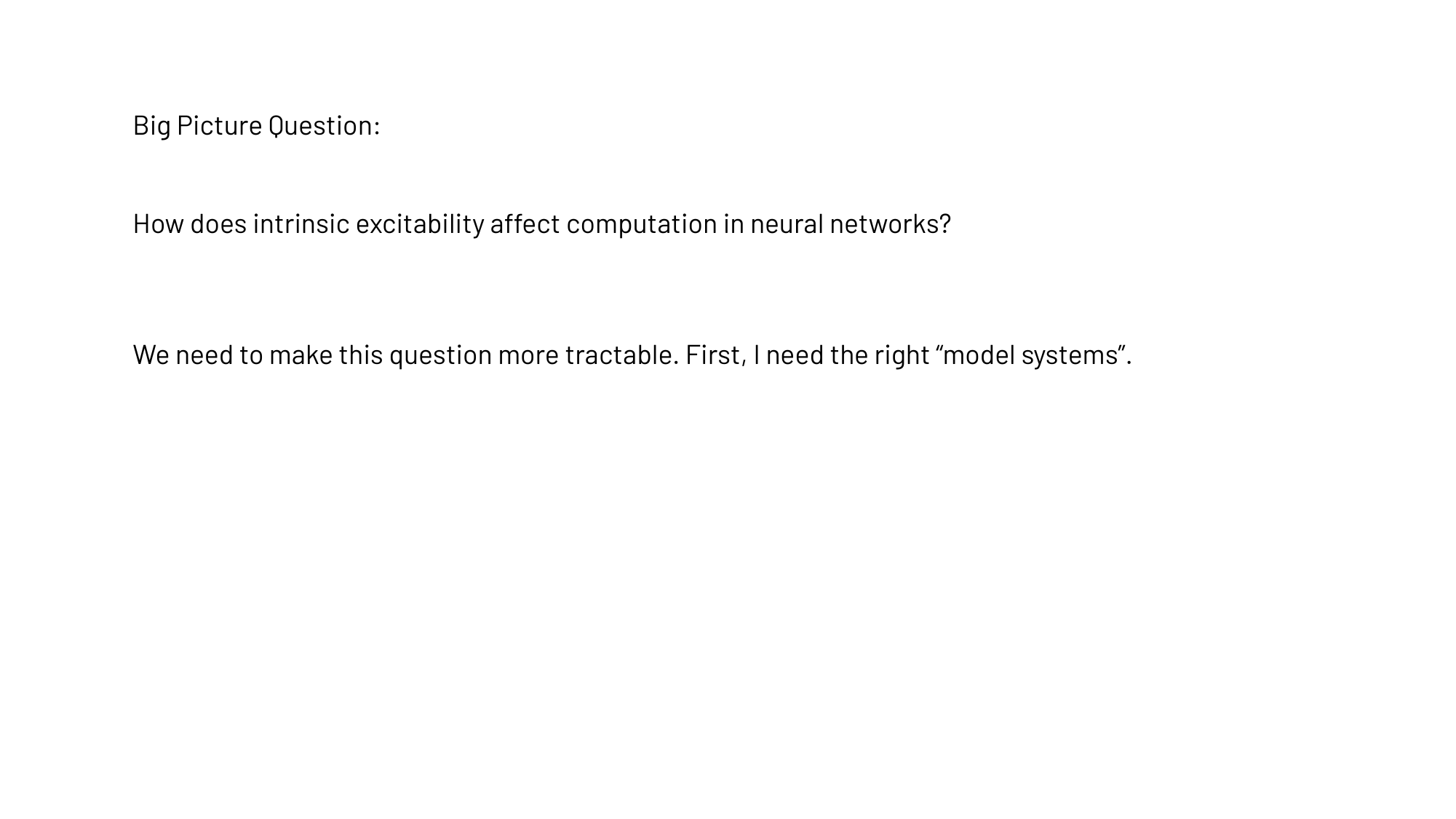

Big Picture Question:

How does intrinsic excitability affect computation in neural networks?

We need to make this question more tractable. First, I need the right “model systems”.